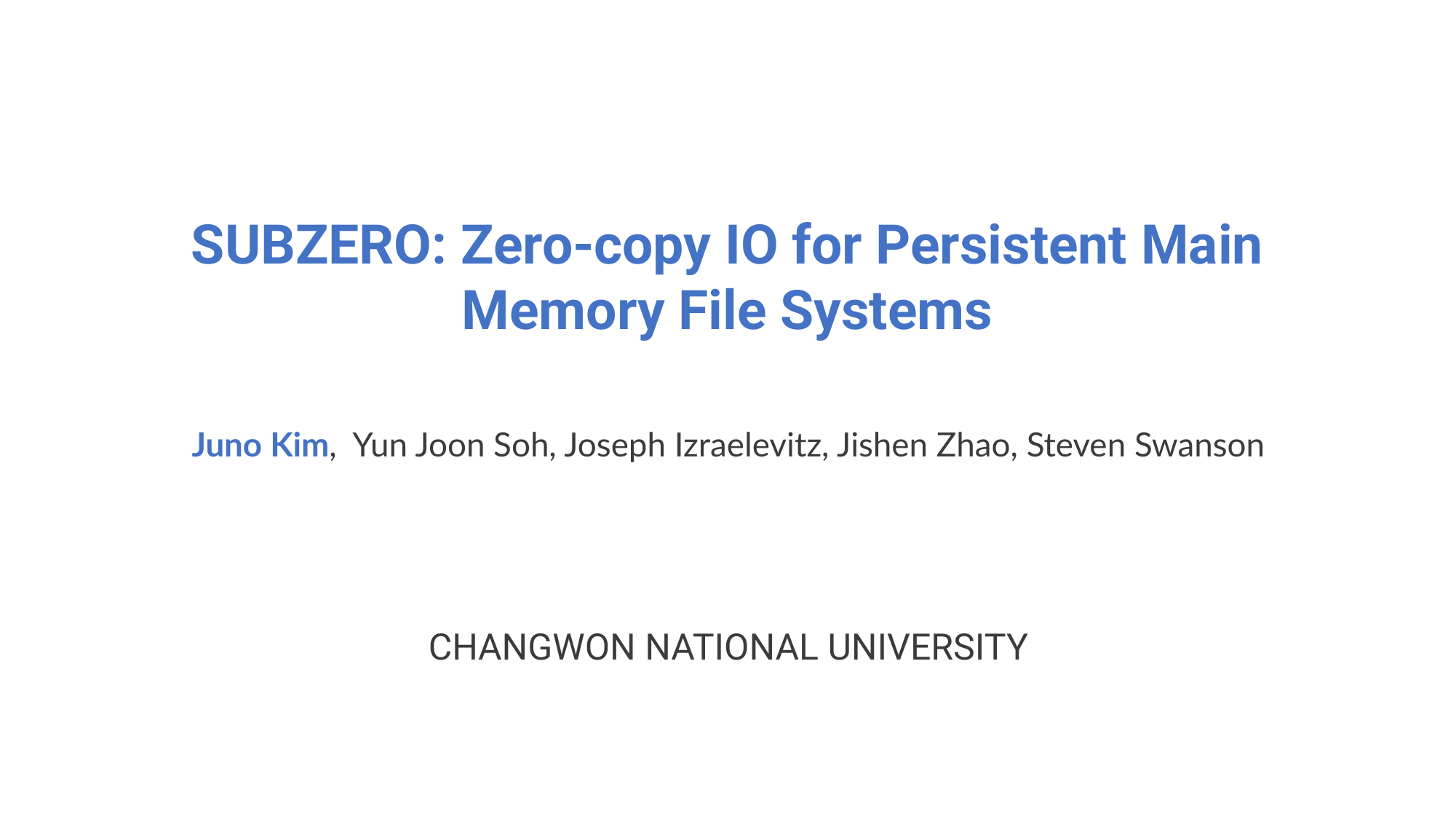

SUBZERO: Zero-copy IO for Persistent Main Memory File Systems
Juno Kim,  Yun Joon Soh, Joseph Izraelevitz, Jishen Zhao, Steven Swanson
CHANGWON NATIONAL UNIVERSITY